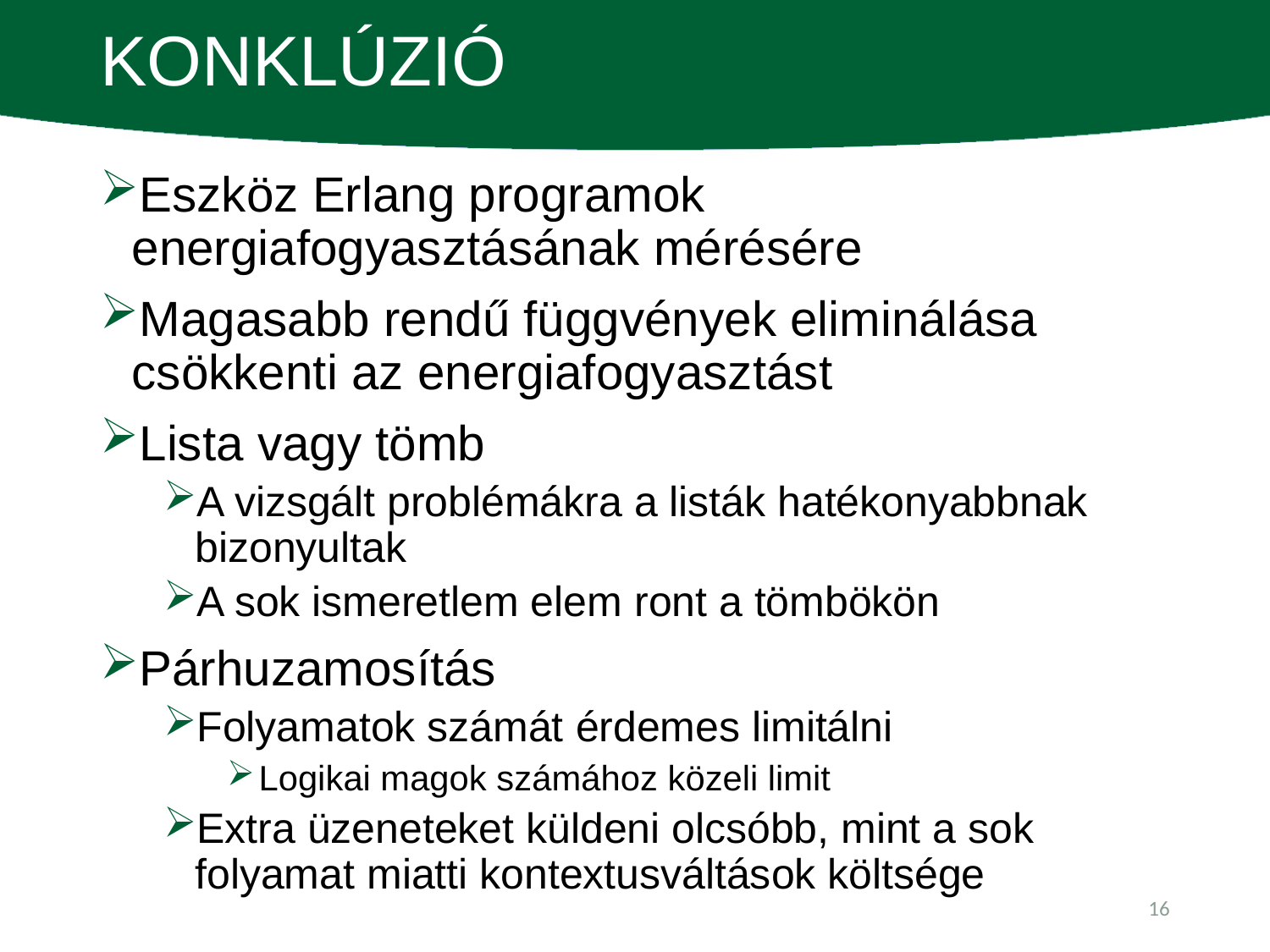

# Konklúzió
Eszköz Erlang programok energiafogyasztásának mérésére
Magasabb rendű függvények eliminálása csökkenti az energiafogyasztást
Lista vagy tömb
A vizsgált problémákra a listák hatékonyabbnak bizonyultak
A sok ismeretlem elem ront a tömbökön
Párhuzamosítás
Folyamatok számát érdemes limitálni
Logikai magok számához közeli limit
Extra üzeneteket küldeni olcsóbb, mint a sok folyamat miatti kontextusváltások költsége
16